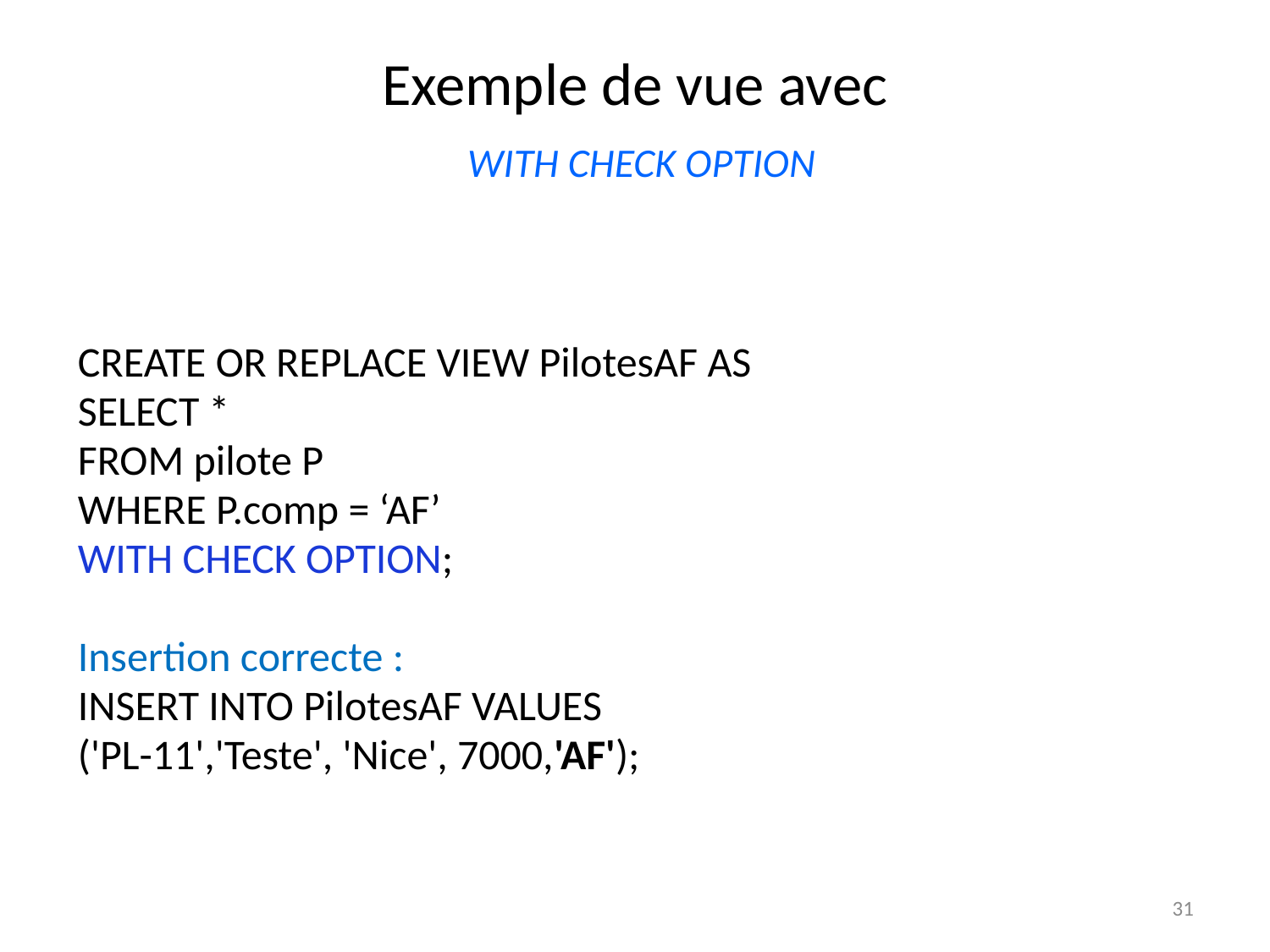

# Exemple de vue avec WITH CHECK OPTION

CREATE OR REPLACE VIEW PilotesAF AS
SELECT *
FROM pilote P
WHERE P.comp = ‘AF’
WITH CHECK OPTION;

Insertion correcte :
INSERT INTO PilotesAF VALUES
('PL-11','Teste', 'Nice', 7000,'AF');
31